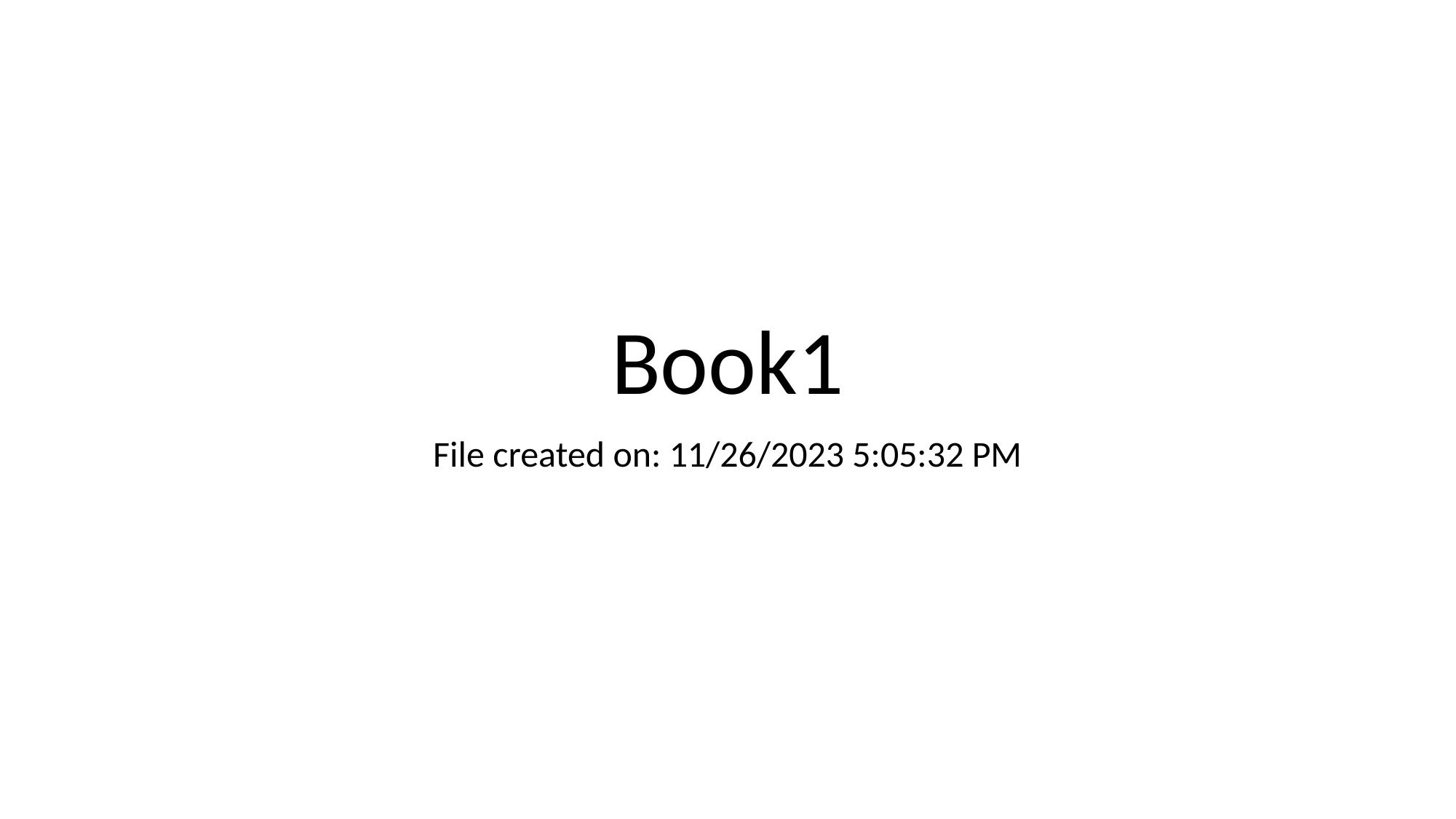

# Book1
File created on: 11/26/2023 5:05:32 PM